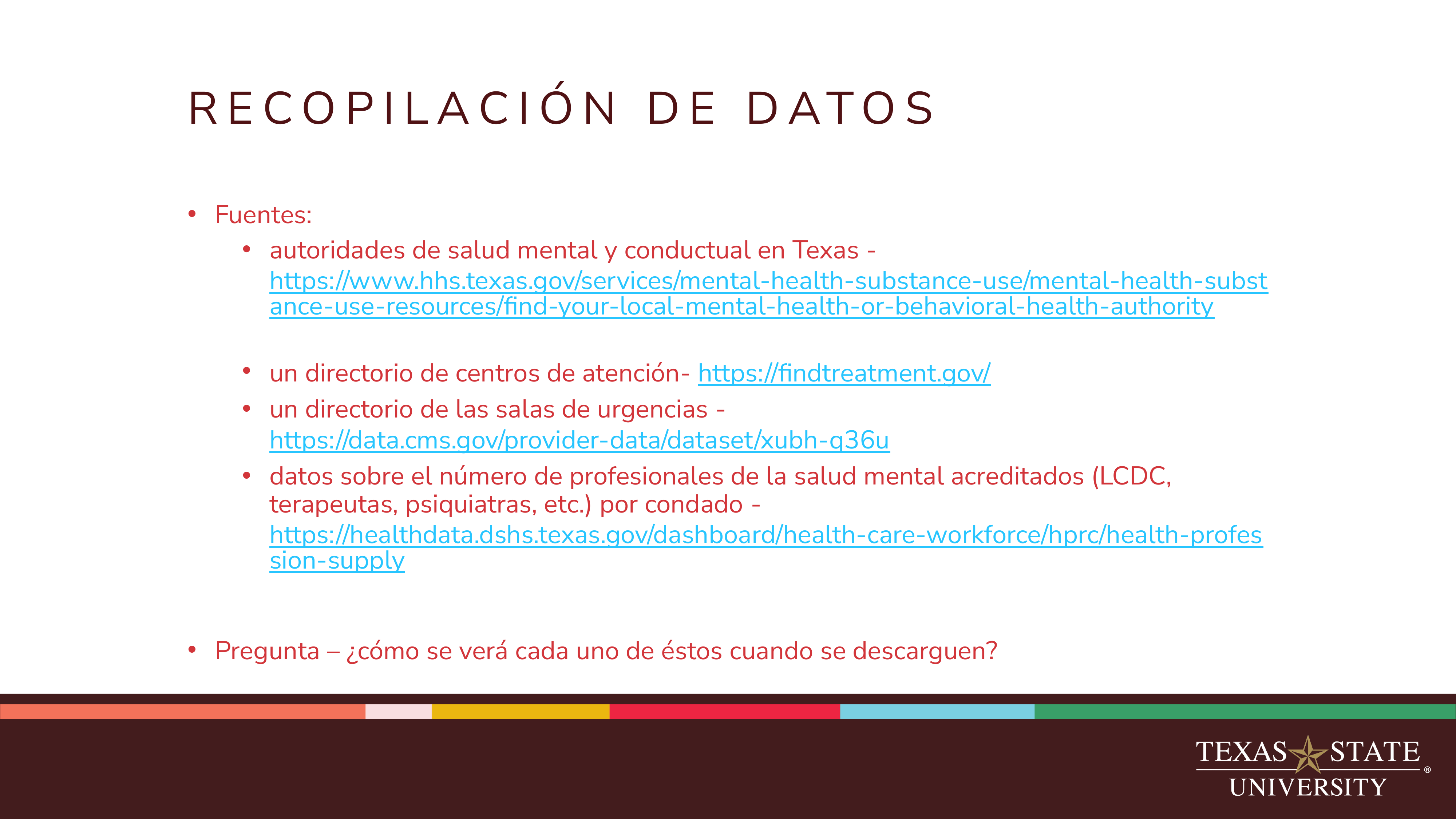

# RECOPILACIÓN DE DATOS
Fuentes:
autoridades de salud mental y conductual en Texas - https://www.hhs.texas.gov/services/mental-health-substance-use/mental-health-substance-use-resources/find-your-local-mental-health-or-behavioral-health-authority
un directorio de centros de atención- https://findtreatment.gov/
un directorio de las salas de urgencias - https://data.cms.gov/provider-data/dataset/xubh-q36u
datos sobre el número de profesionales de la salud mental acreditados (LCDC, terapeutas, psiquiatras, etc.) por condado - https://healthdata.dshs.texas.gov/dashboard/health-care-workforce/hprc/health-profession-supply
Pregunta – ¿cómo se verá cada uno de éstos cuando se descarguen?